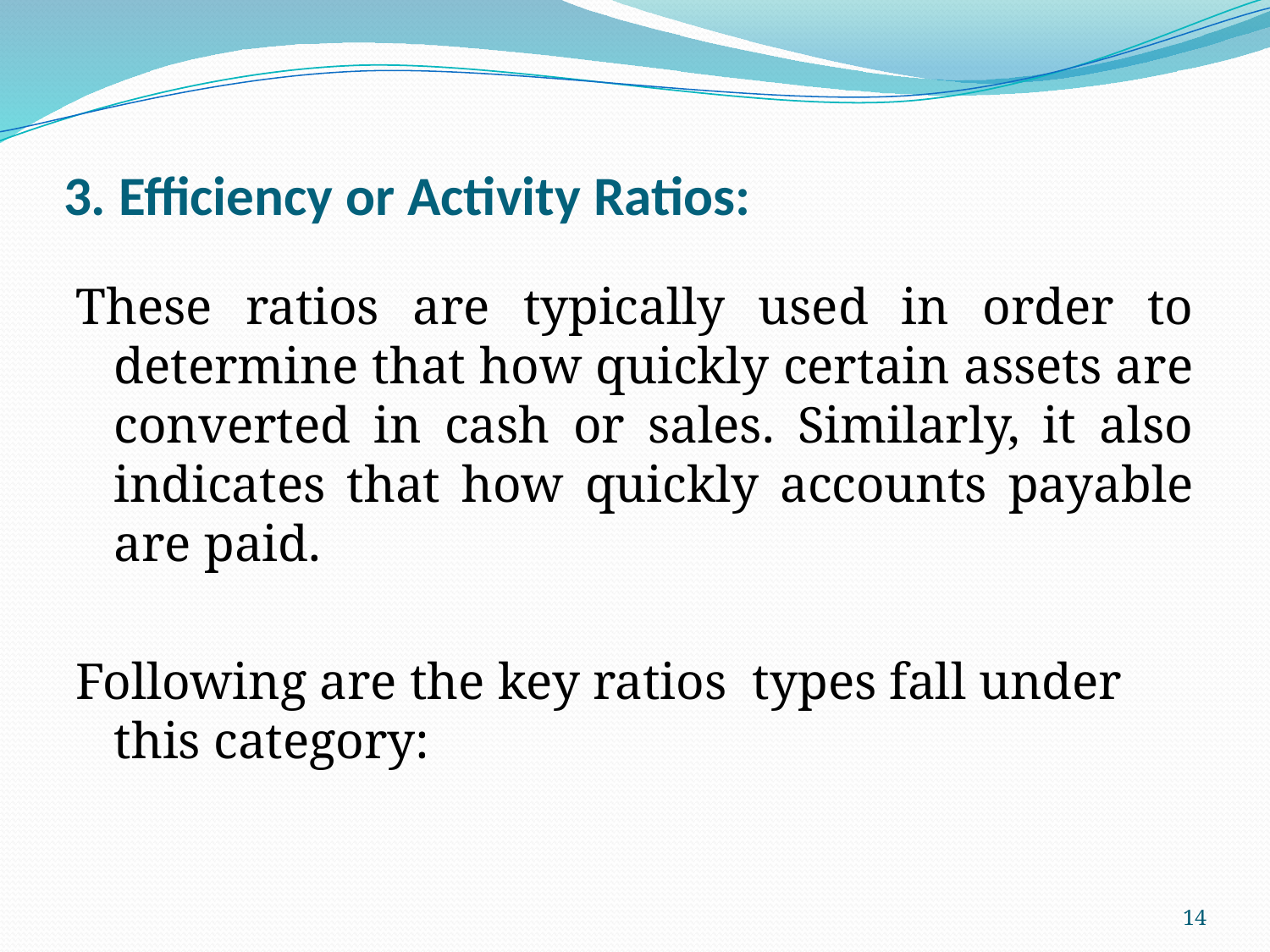

# 3. Efficiency or Activity Ratios:
These ratios are typically used in order to determine that how quickly certain assets are converted in cash or sales. Similarly, it also indicates that how quickly accounts payable are paid.

Following are the key ratios  types fall under this category:

14